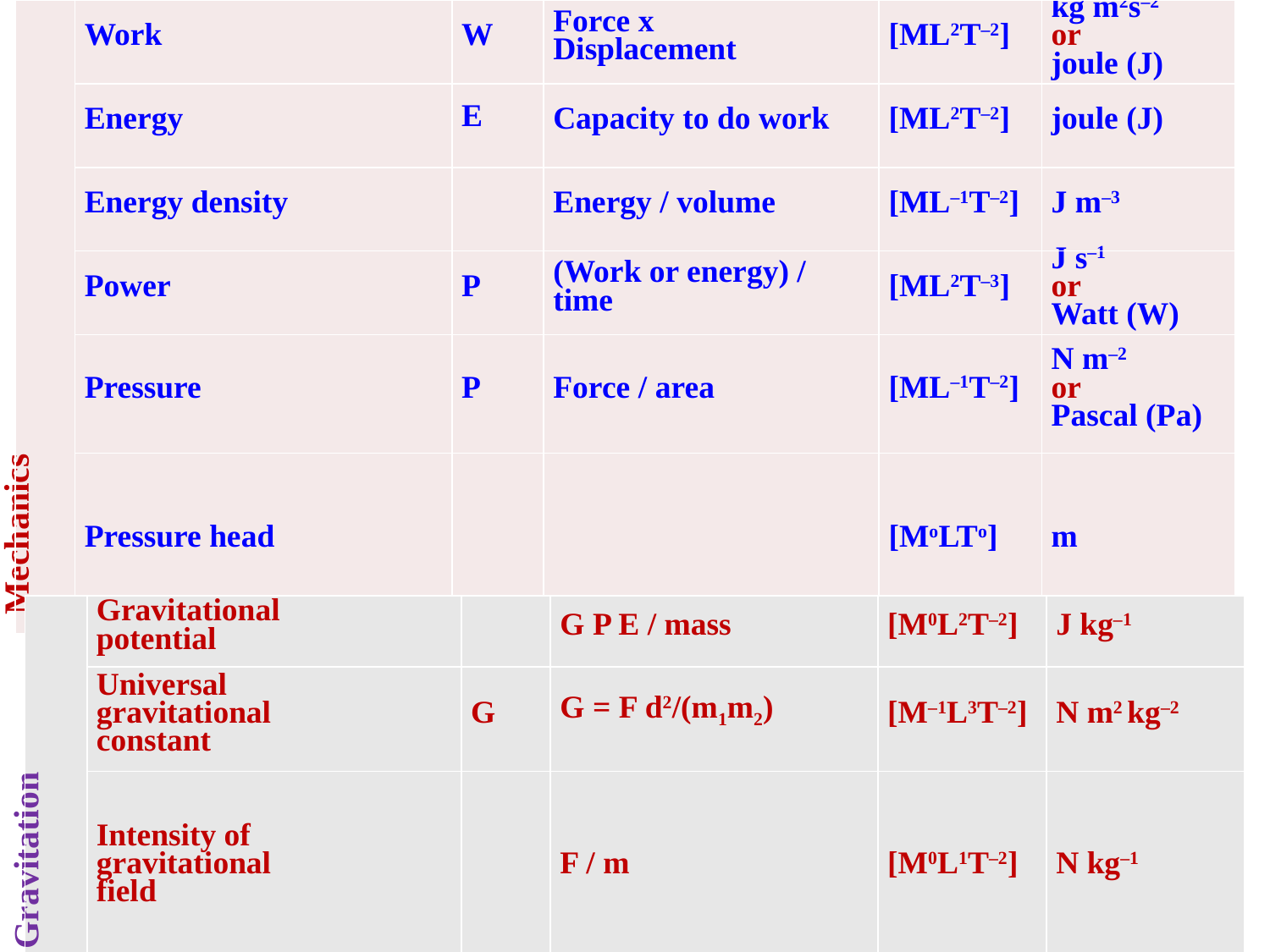

| Mechanics | Work | W | Force x Displacement | [ML2T–2] | kg m2s–2 or joule (J) |
| --- | --- | --- | --- | --- | --- |
|  | Energy | E | Capacity to do work | [ML2T–2] | joule (J) |
|  | Energy density |  | Energy / volume | [ML–1T–2] | J m–3 |
|  | Power | P | (Work or energy) / time | [ML2T–3] | J s–1 or Watt (W) |
|  | Pressure | P | Force / area | [ML–1T–2] | N m–2 or Pascal (Pa) |
|  | Pressure head |  |  | [MoLTo] | m |
| Gravitation | Gravitational potential |  | G P E / mass | [M0L2T–2] | J kg–1 |
| --- | --- | --- | --- | --- | --- |
|  | Universal gravitational constant | G | G = F d2/(m1m2) | [M–1L3T–2] | N m2 kg–2 |
|  | Intensity of gravitational field |  | F / m | [M0L1T–2] | N kg–1 |